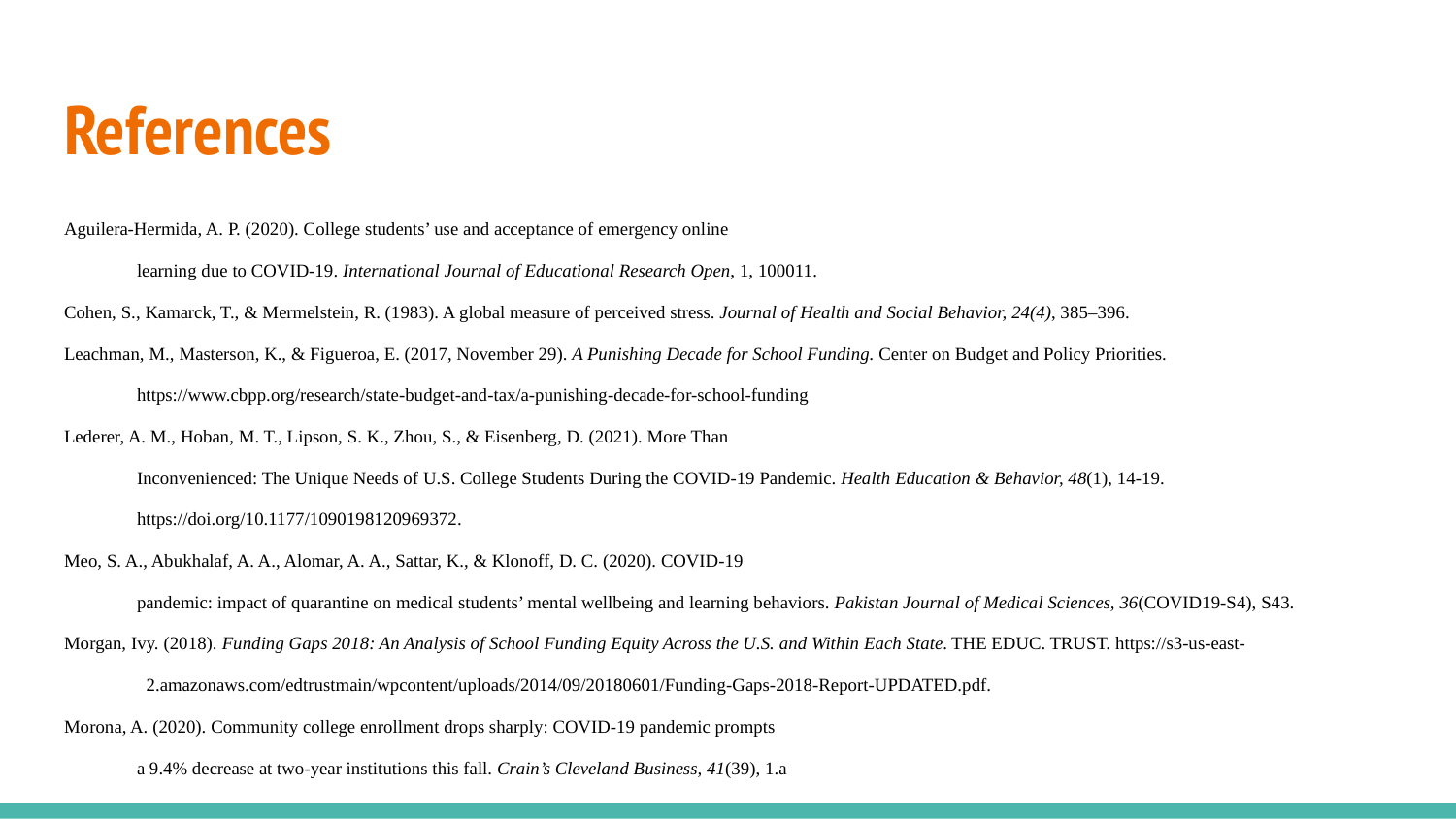

# References
Aguilera-Hermida, A. P. (2020). College students’ use and acceptance of emergency online
learning due to COVID-19. International Journal of Educational Research Open, 1, 100011.
Cohen, S., Kamarck, T., & Mermelstein, R. (1983). A global measure of perceived stress. Journal of Health and Social Behavior, 24(4), 385–396.
Leachman, M., Masterson, K., & Figueroa, E. (2017, November 29). A Punishing Decade for School Funding. Center on Budget and Policy Priorities. https://www.cbpp.org/research/state-budget-and-tax/a-punishing-decade-for-school-funding
Lederer, A. M., Hoban, M. T., Lipson, S. K., Zhou, S., & Eisenberg, D. (2021). More Than
Inconvenienced: The Unique Needs of U.S. College Students During the COVID-19 Pandemic. Health Education & Behavior, 48(1), 14-19. https://doi.org/10.1177/1090198120969372.
Meo, S. A., Abukhalaf, A. A., Alomar, A. A., Sattar, K., & Klonoff, D. C. (2020). COVID-19
pandemic: impact of quarantine on medical students’ mental wellbeing and learning behaviors. Pakistan Journal of Medical Sciences, 36(COVID19-S4), S43.
Morgan, Ivy. (2018). Funding Gaps 2018: An Analysis of School Funding Equity Across the U.S. and Within Each State. THE EDUC. TRUST. https://s3-us-east-2.amazonaws.com/edtrustmain/wpcontent/uploads/2014/09/20180601/Funding-Gaps-2018-Report-UPDATED.pdf.
Morona, A. (2020). Community college enrollment drops sharply: COVID-19 pandemic prompts
a 9.4% decrease at two-year institutions this fall. Crain’s Cleveland Business, 41(39), 1.a